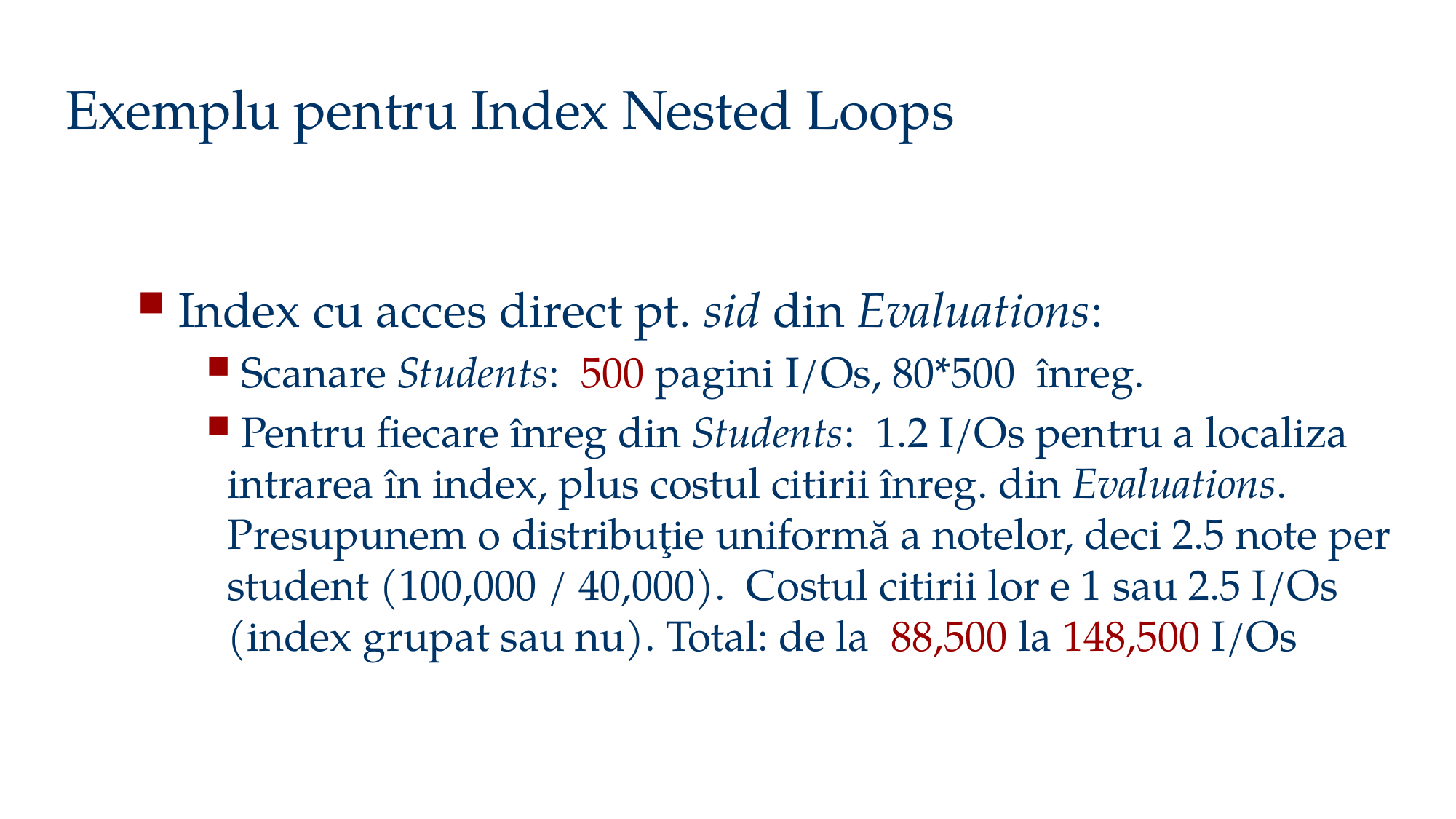

Exemplu pentru Index Nested Loops
 Index cu acces direct pt. sid din Evaluations:
 Scanare Students:  500 pagini I/Os, 80*500  înreg.
 Pentru fiecare înreg din Students:  1.2 I/Os pentru a localiza intrarea în index, plus costul citirii înreg. din Evaluations.  Presupunem o distribuţie uniformă a notelor, deci 2.5 note per student (100,000 / 40,000).  Costul citirii lor e 1 sau 2.5 I/Os (index grupat sau nu). Total: de la  88,500 la 148,500 I/Os